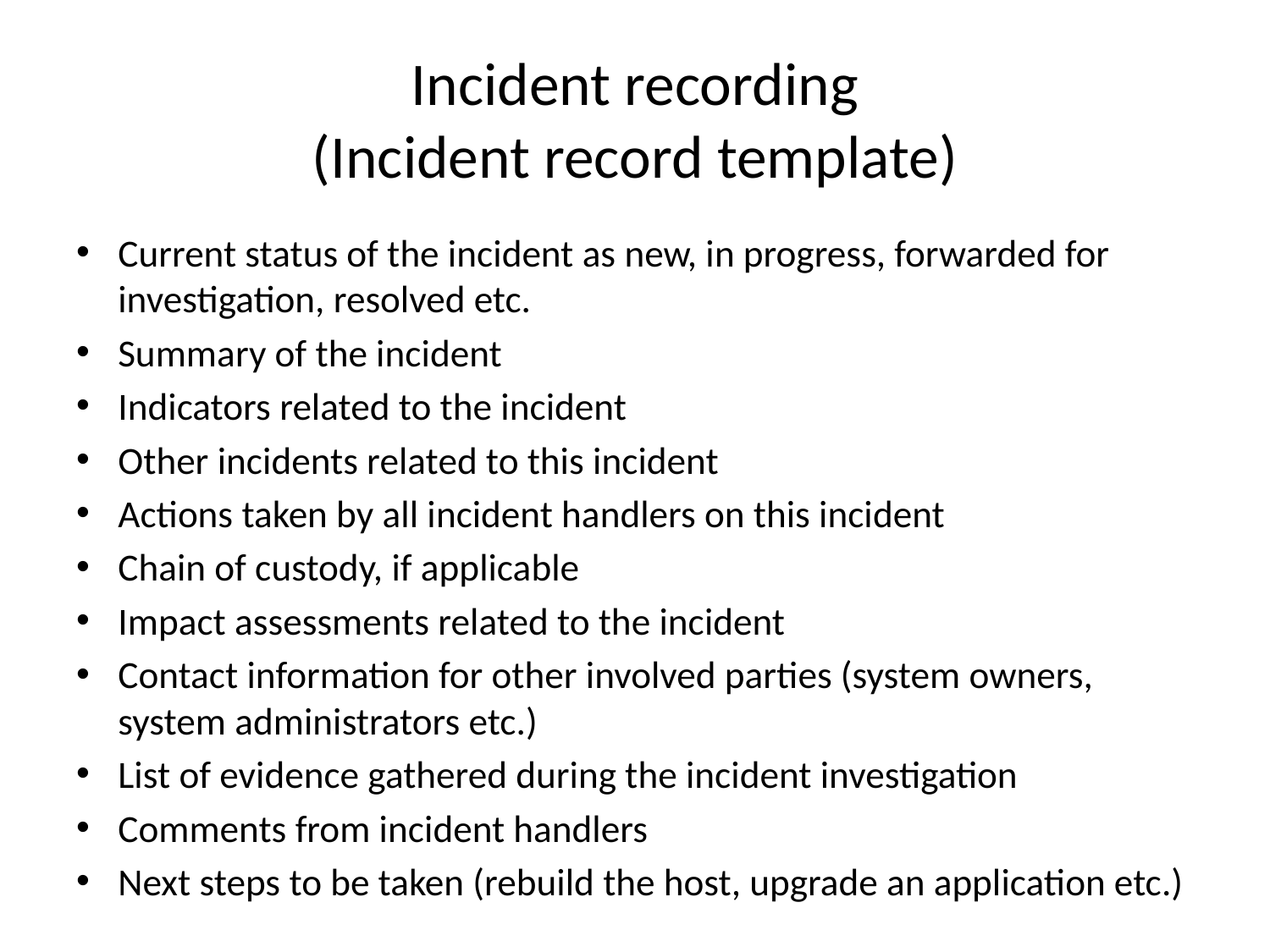

# Incident recording (Incident record template)
Current status of the incident as new, in progress, forwarded for investigation, resolved etc.
Summary of the incident
Indicators related to the incident
Other incidents related to this incident
Actions taken by all incident handlers on this incident
Chain of custody, if applicable
Impact assessments related to the incident
Contact information for other involved parties (system owners, system administrators etc.)
List of evidence gathered during the incident investigation
Comments from incident handlers
Next steps to be taken (rebuild the host, upgrade an application etc.)